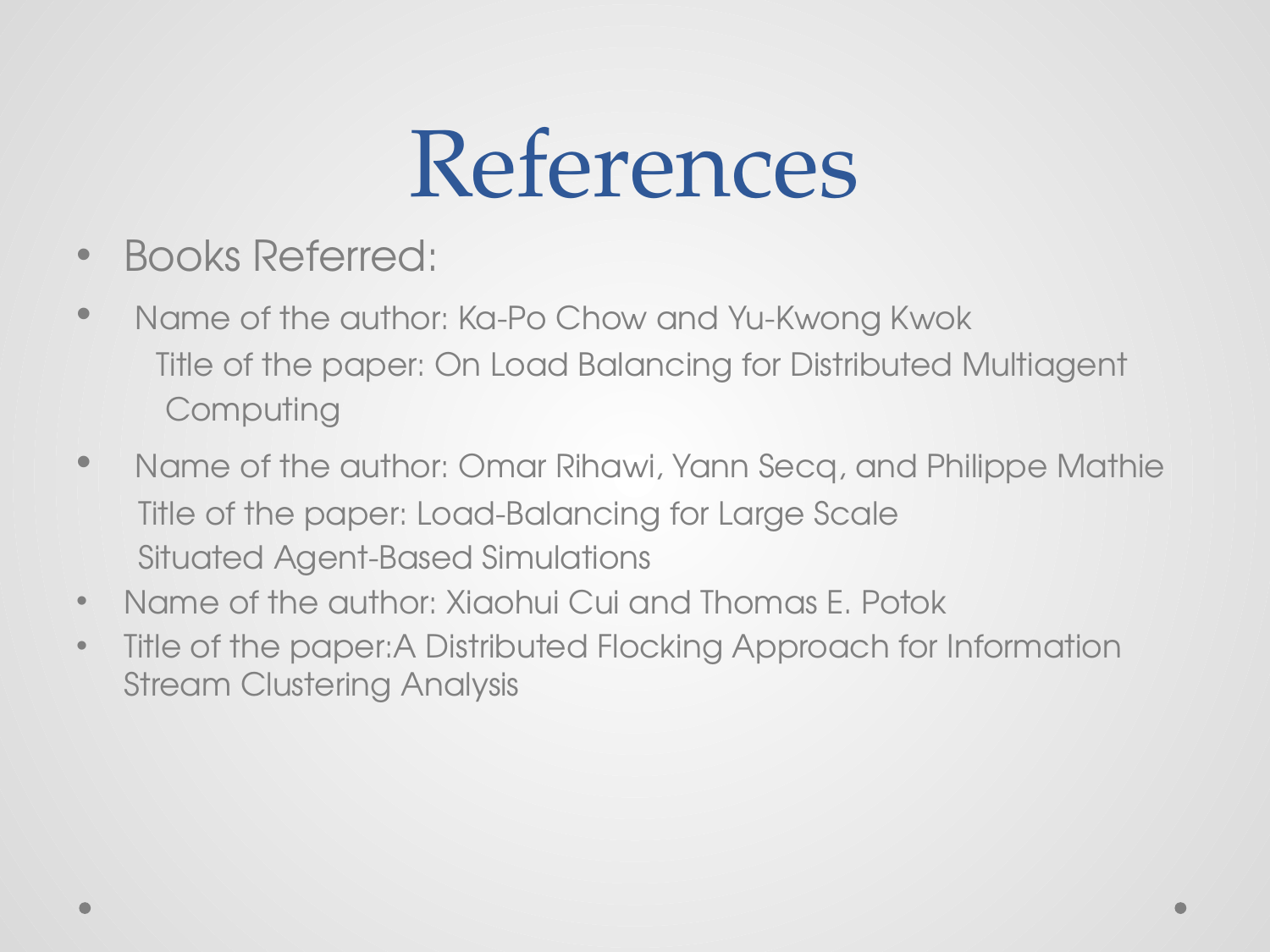

# References
Books Referred:
 Name of the author: Ka-Po Chow and Yu-Kwong Kwok
         Title of the paper: On Load Balancing for Distributed Multiagent
          Computing
 Name of the author: Omar Rihawi, Yann Secq, and Philippe Mathie
       Title of the paper: Load-Balancing for Large Scale
       Situated Agent-Based Simulations
Name of the author: Xiaohui Cui and Thomas E. Potok
Title of the paper:A Distributed Flocking Approach for Information Stream Clustering Analysis